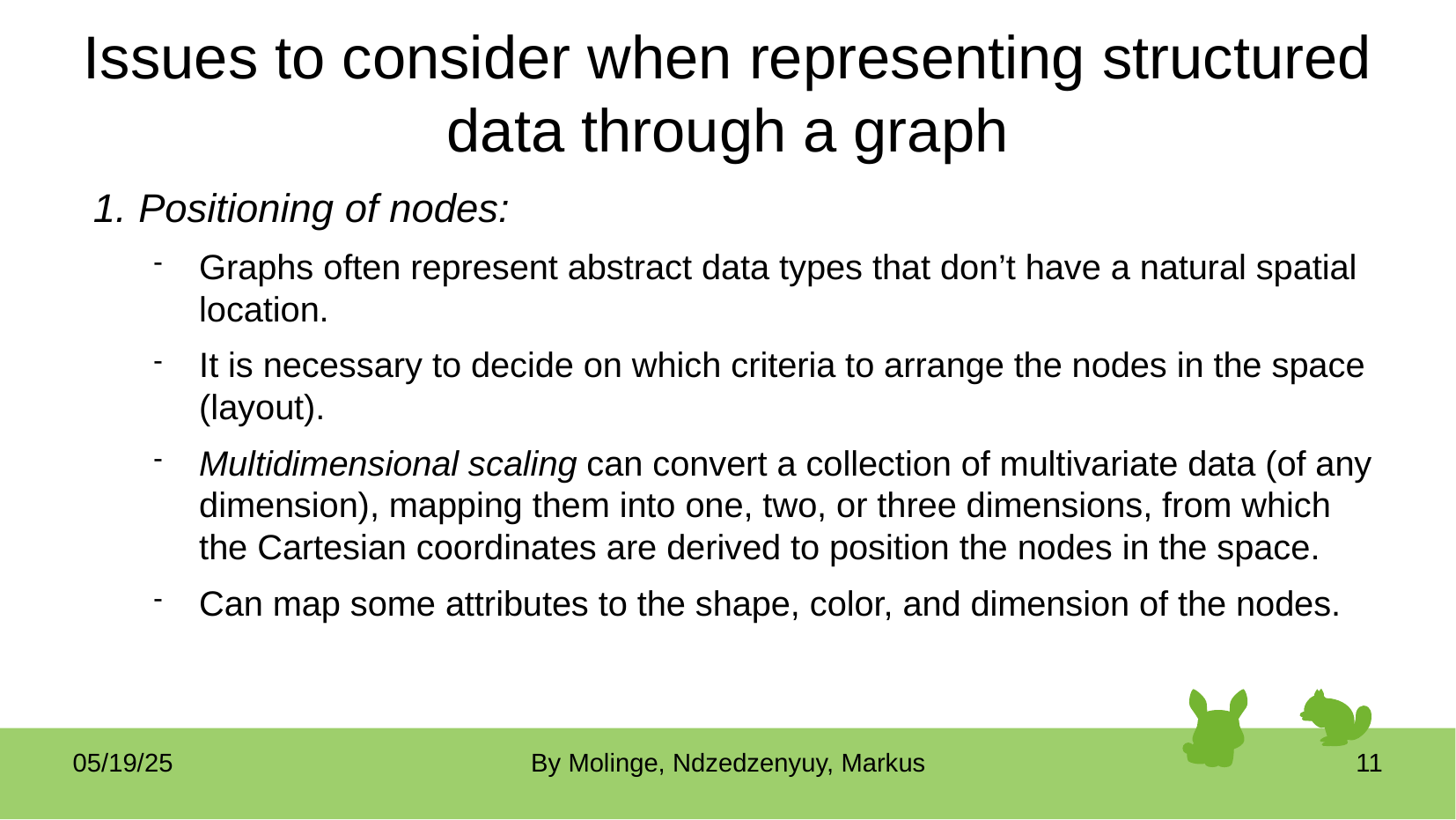

# Issues to consider when representing structured data through a graph
Positioning of nodes:
Graphs often represent abstract data types that don’t have a natural spatial location.
It is necessary to decide on which criteria to arrange the nodes in the space (layout).
Multidimensional scaling can convert a collection of multivariate data (of any dimension), mapping them into one, two, or three dimensions, from which the Cartesian coordinates are derived to position the nodes in the space.
Can map some attributes to the shape, color, and dimension of the nodes.
05/19/25
By Molinge, Ndzedzenyuy, Markus
11